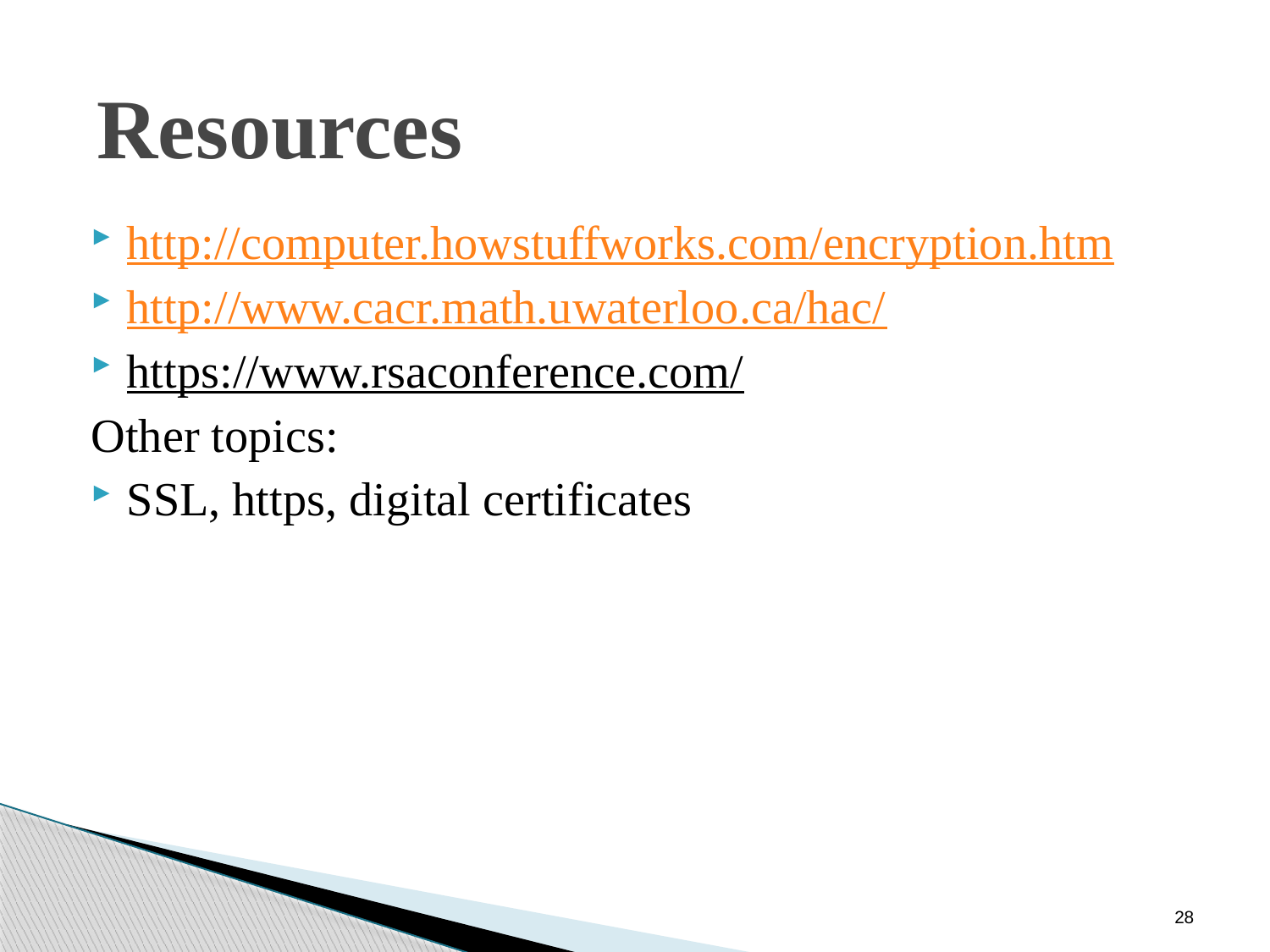

# Resources
http://computer.howstuffworks.com/encryption.htm
http://www.cacr.math.uwaterloo.ca/hac/
https://www.rsaconference.com/
Other topics:
SSL, https, digital certificates

28